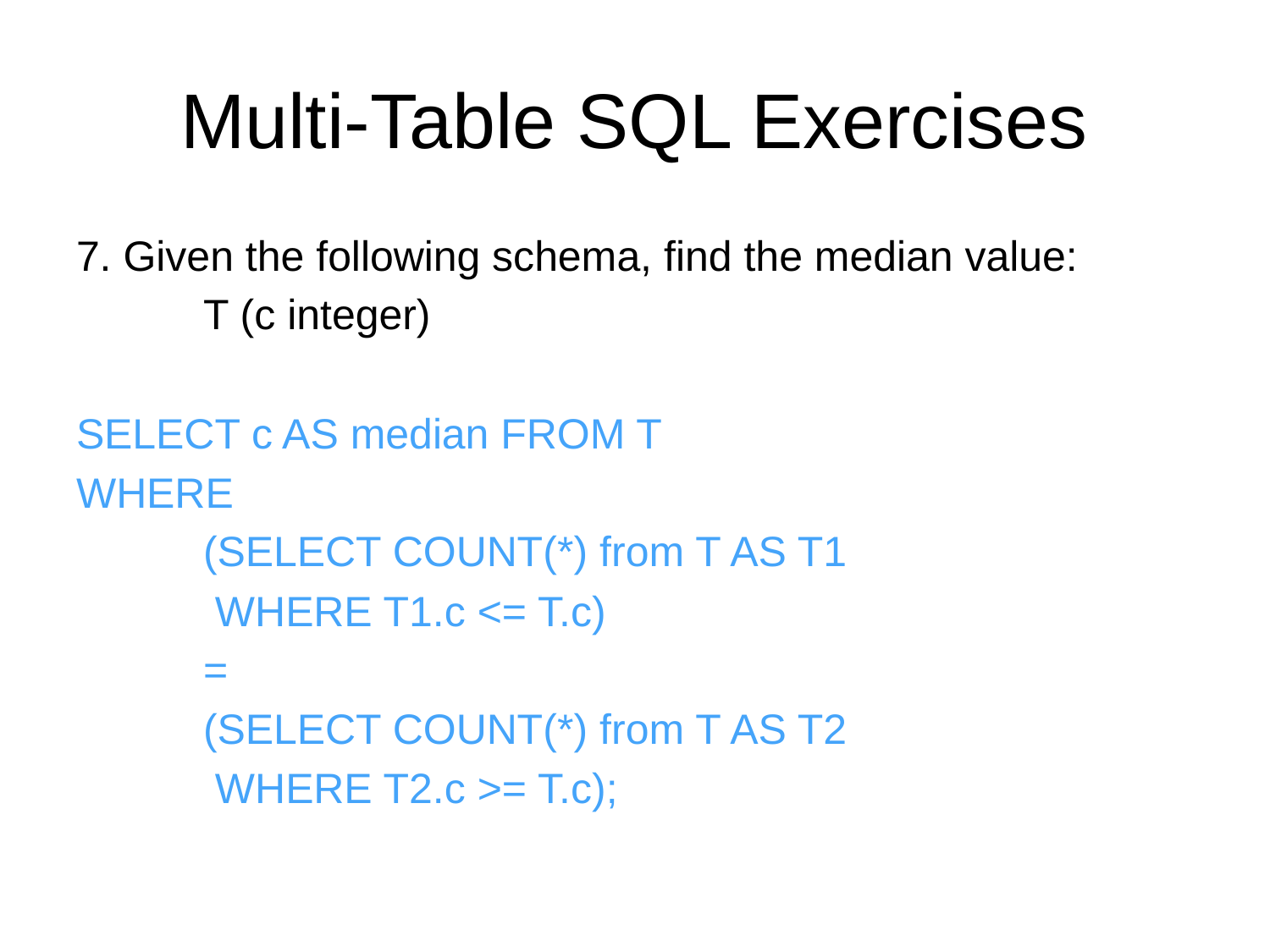

# Multi-Table SQL Exercises
7. Given the following schema, find the median value:
	T (c integer)

SELECT c AS median FROM T
WHERE
	(SELECT COUNT(*) from T AS T1
	 WHERE T1.c <= T.c)
	=
	(SELECT COUNT(*) from T AS T2
	 WHERE T2.c >= T.c);